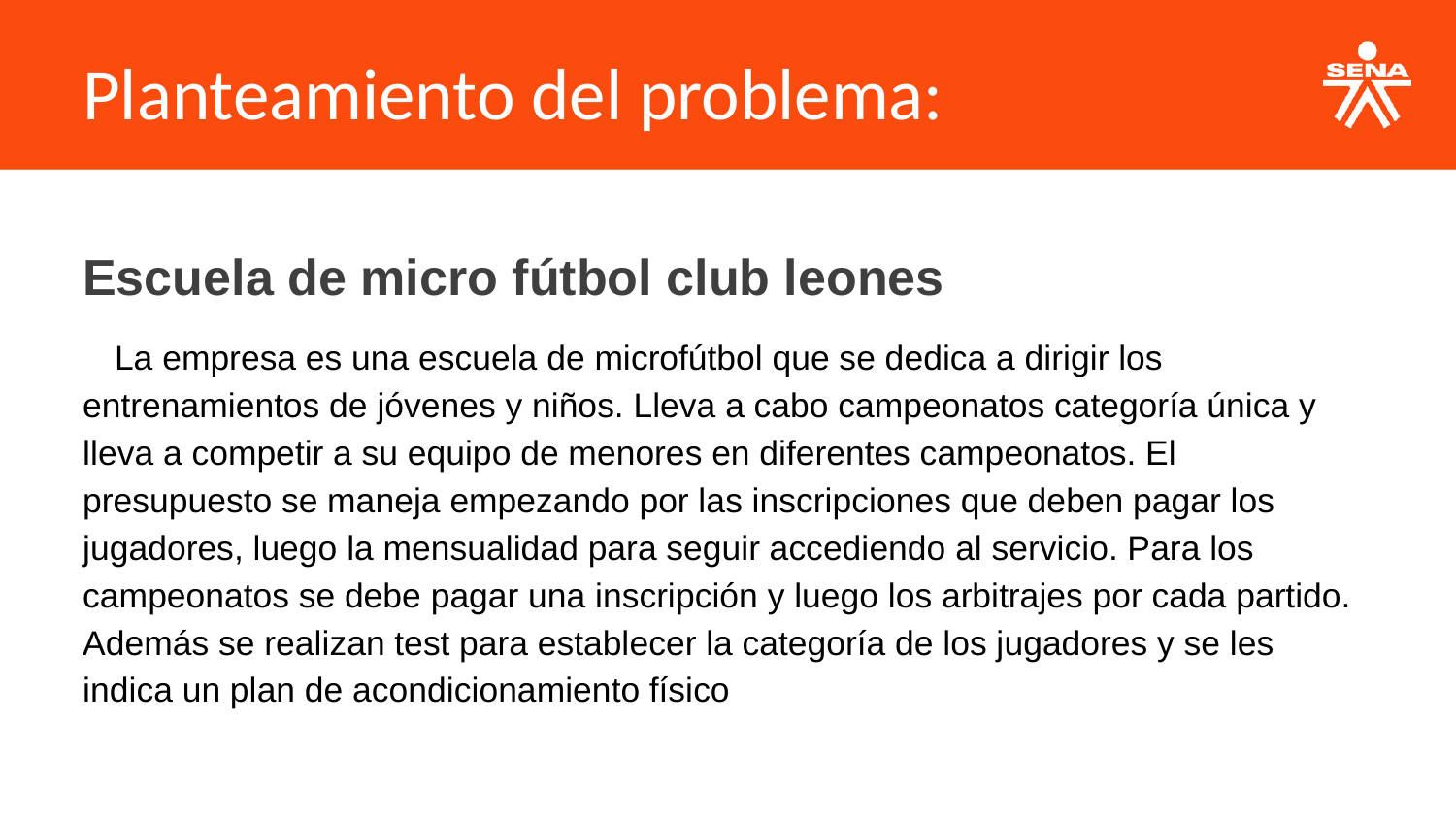

Planteamiento del problema:
Escuela de micro fútbol club leones
       La empresa es una escuela de microfútbol que se dedica a dirigir los entrenamientos de jóvenes y niños. Lleva a cabo campeonatos categoría única y lleva a competir a su equipo de menores en diferentes campeonatos. El presupuesto se maneja empezando por las inscripciones que deben pagar los jugadores, luego la mensualidad para seguir accediendo al servicio. Para los campeonatos se debe pagar una inscripción y luego los arbitrajes por cada partido. Además se realizan test para establecer la categoría de los jugadores y se les indica un plan de acondicionamiento físico